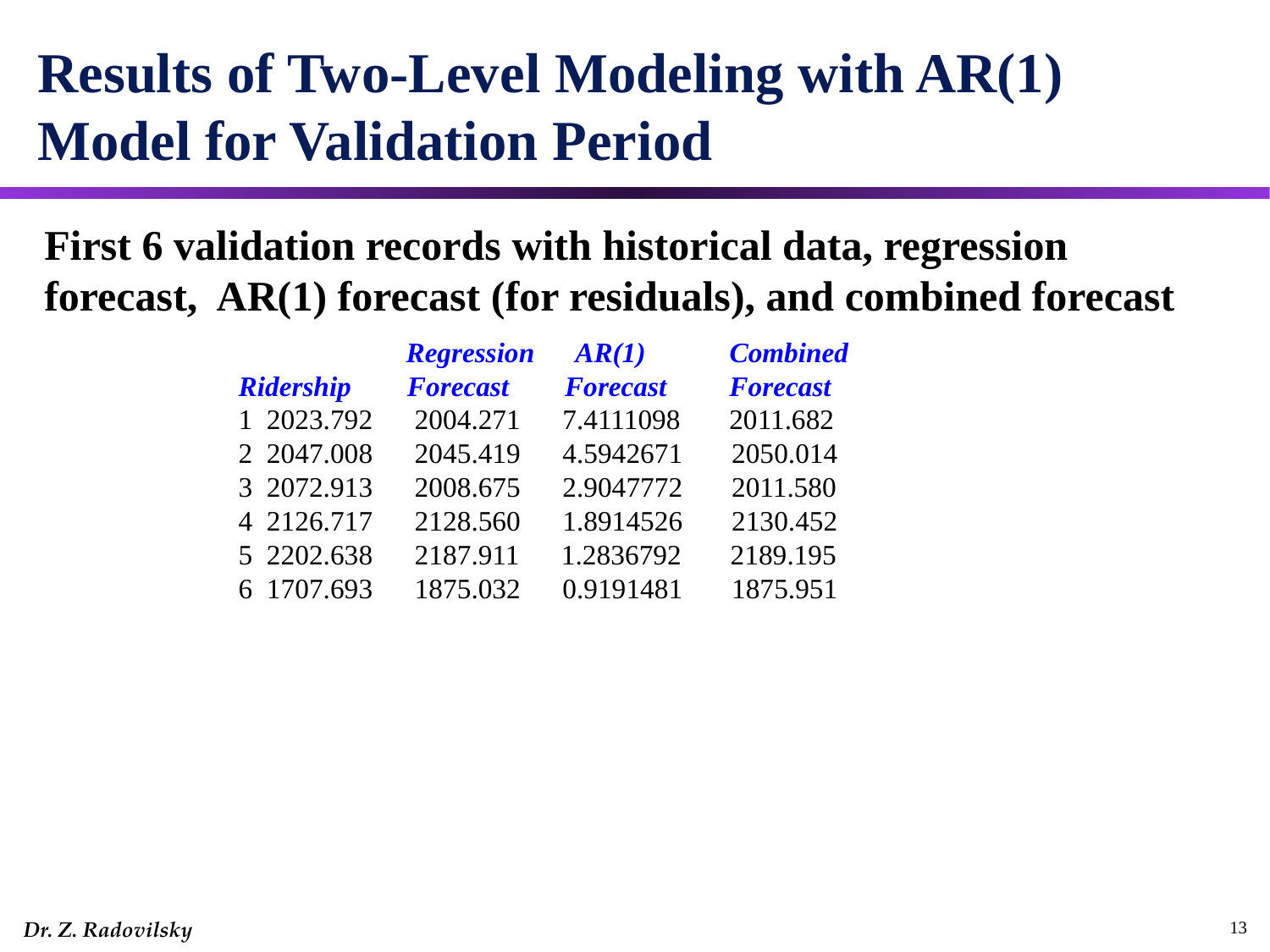

# Results of Two-Level Modeling with AR(1) Model for Validation Period
First 6 validation records with historical data, regression forecast,  AR(1) forecast (for residuals), and combined forecast
                        Regression      AR(1)            Combined
Ridership        Forecast        Forecast         Forecast
1  2023.792      2004.271      7.4111098       2011.682
2  2047.008      2045.419      4.5942671       2050.014
3  2072.913      2008.675      2.9047772       2011.580
4  2126.717      2128.560      1.8914526       2130.452
5  2202.638      2187.911      1.2836792       2189.195
6  1707.693      1875.032      0.9191481       1875.951